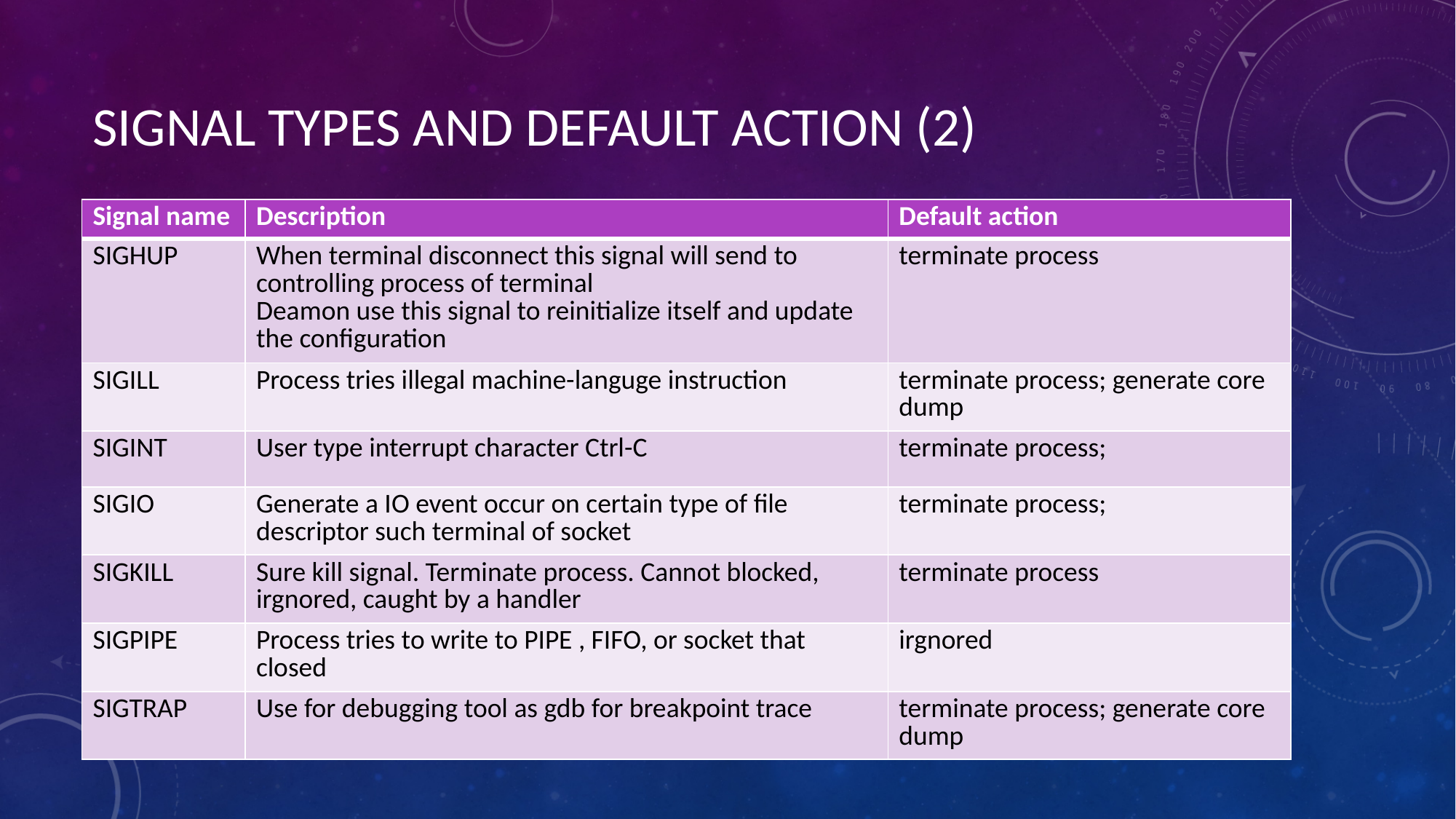

# Signal types and default action (2)
| Signal name | Description | Default action |
| --- | --- | --- |
| SIGHUP | When terminal disconnect this signal will send to controlling process of terminal Deamon use this signal to reinitialize itself and update the configuration | terminate process |
| SIGILL | Process tries illegal machine-languge instruction | terminate process; generate core dump |
| SIGINT | User type interrupt character Ctrl-C | terminate process; |
| SIGIO | Generate a IO event occur on certain type of file descriptor such terminal of socket | terminate process; |
| SIGKILL | Sure kill signal. Terminate process. Cannot blocked, irgnored, caught by a handler | terminate process |
| SIGPIPE | Process tries to write to PIPE , FIFO, or socket that closed | irgnored |
| SIGTRAP | Use for debugging tool as gdb for breakpoint trace | terminate process; generate core dump |